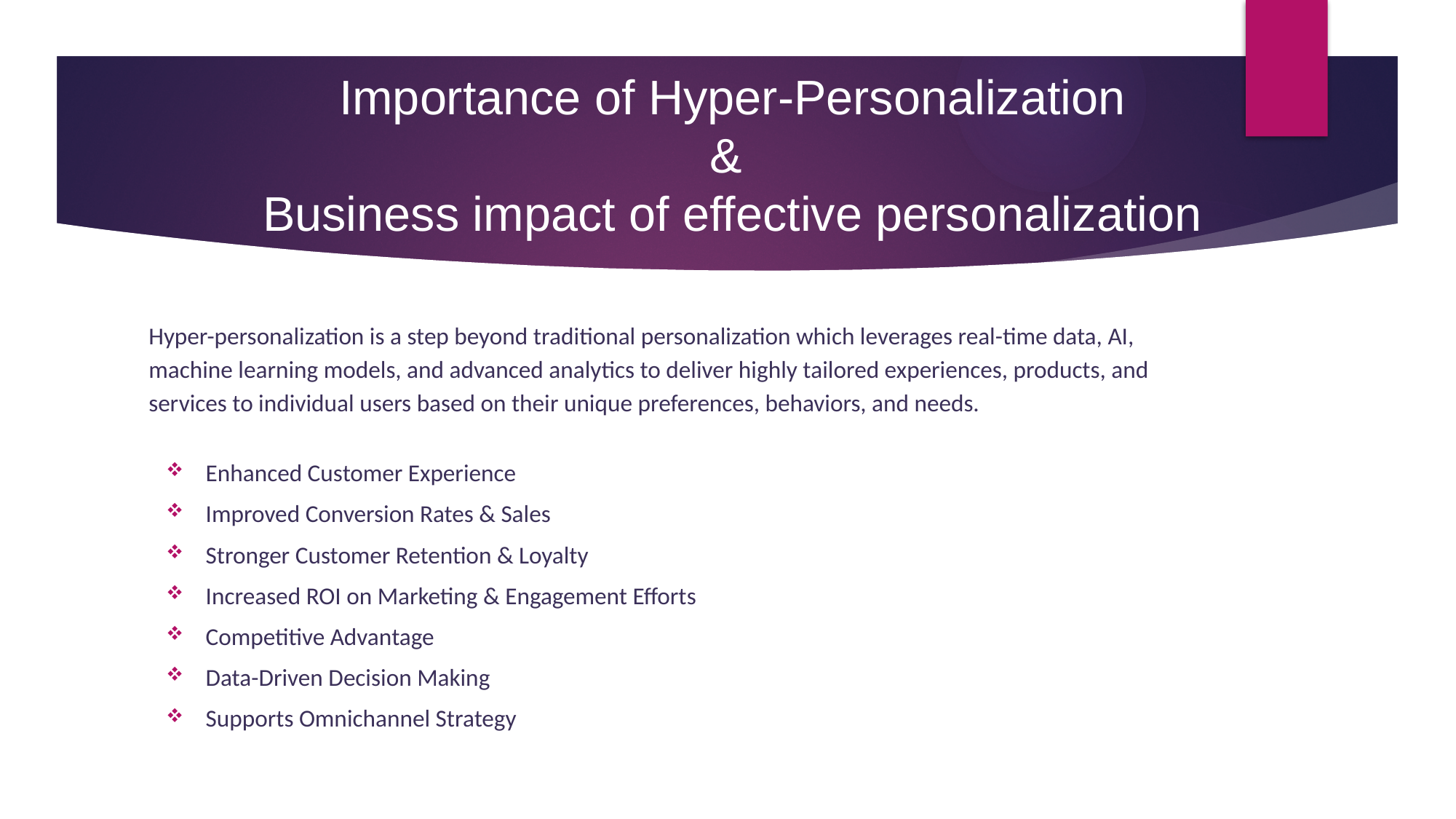

# Importance of Hyper-Personalization & Business impact of effective personalization
Hyper-personalization is a step beyond traditional personalization which leverages real-time data, AI, machine learning models, and advanced analytics to deliver highly tailored experiences, products, and services to individual users based on their unique preferences, behaviors, and needs.
 Enhanced Customer Experience
 Improved Conversion Rates & Sales
 Stronger Customer Retention & Loyalty
 Increased ROI on Marketing & Engagement Efforts
 Competitive Advantage
 Data-Driven Decision Making
 Supports Omnichannel Strategy